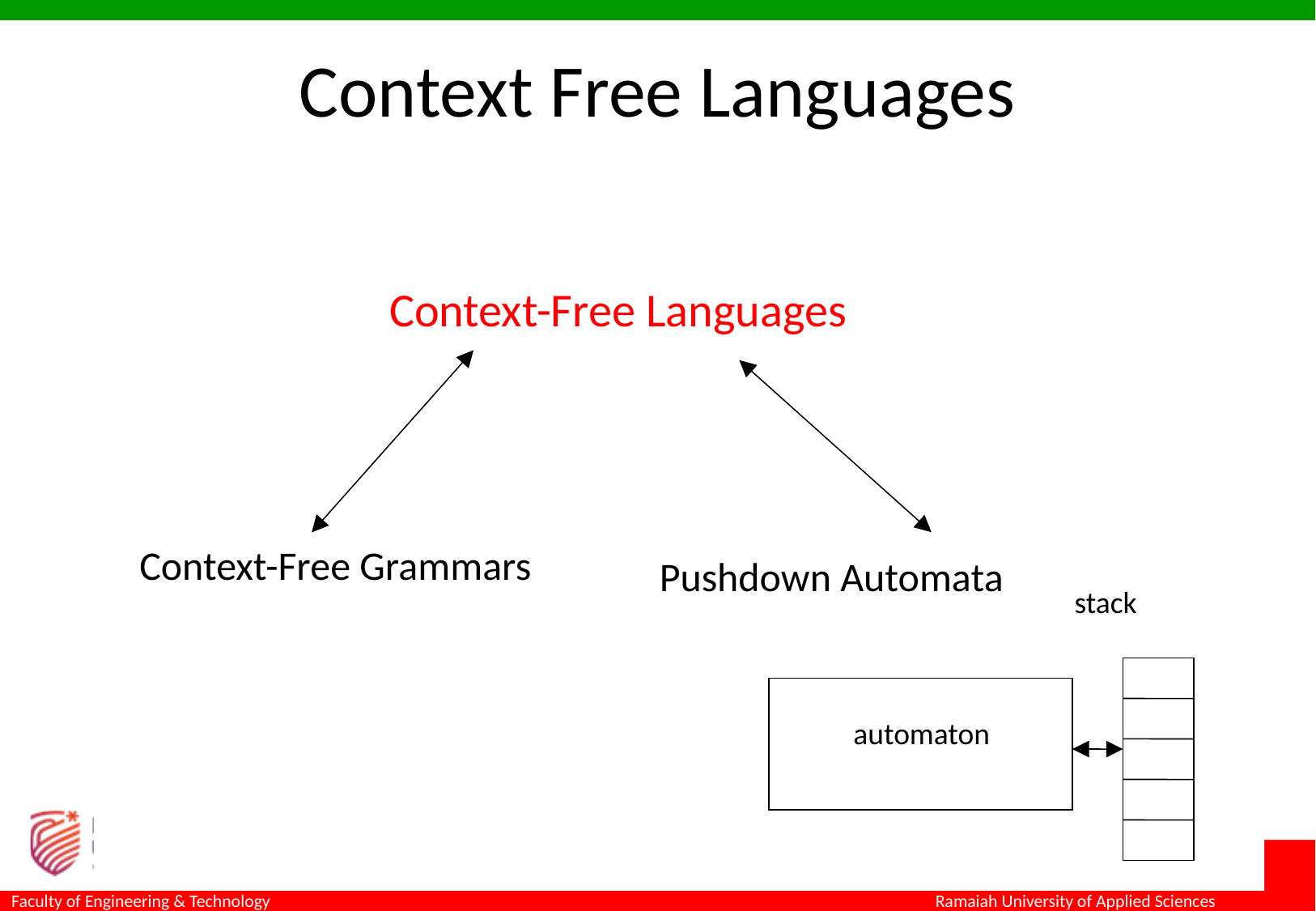

Context Free Languages
Context-Free Languages

Context-Free Grammars
Pushdown Automata
stack

automaton